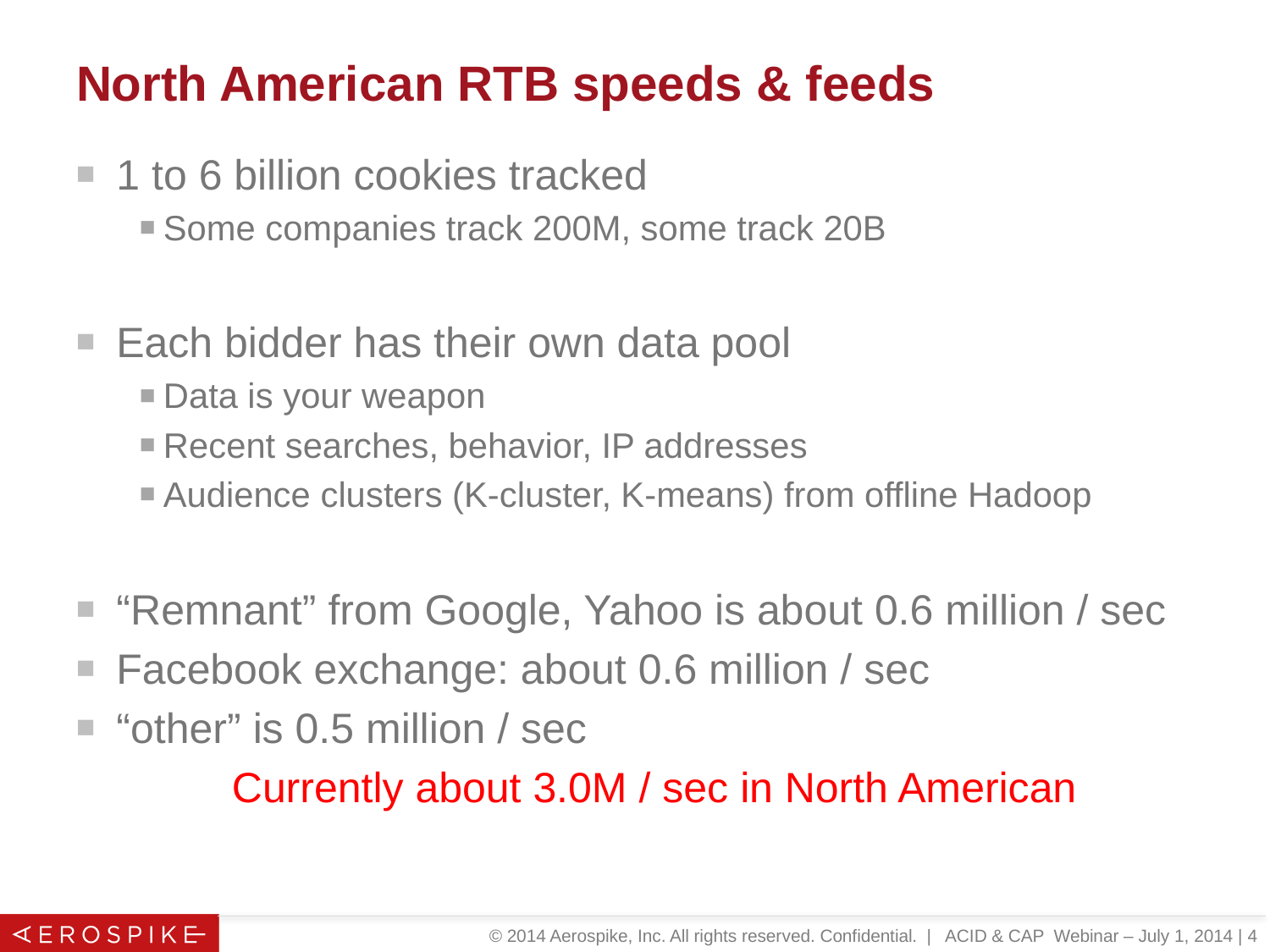

# North American RTB speeds & feeds
1 to 6 billion cookies tracked
Some companies track 200M, some track 20B

Each bidder has their own data pool
Data is your weapon
Recent searches, behavior, IP addresses
Audience clusters (K-cluster, K-means) from offline Hadoop

“Remnant” from Google, Yahoo is about 0.6 million / sec
Facebook exchange: about 0.6 million / sec
“other” is 0.5 million / sec
Currently about 3.0M / sec in North American